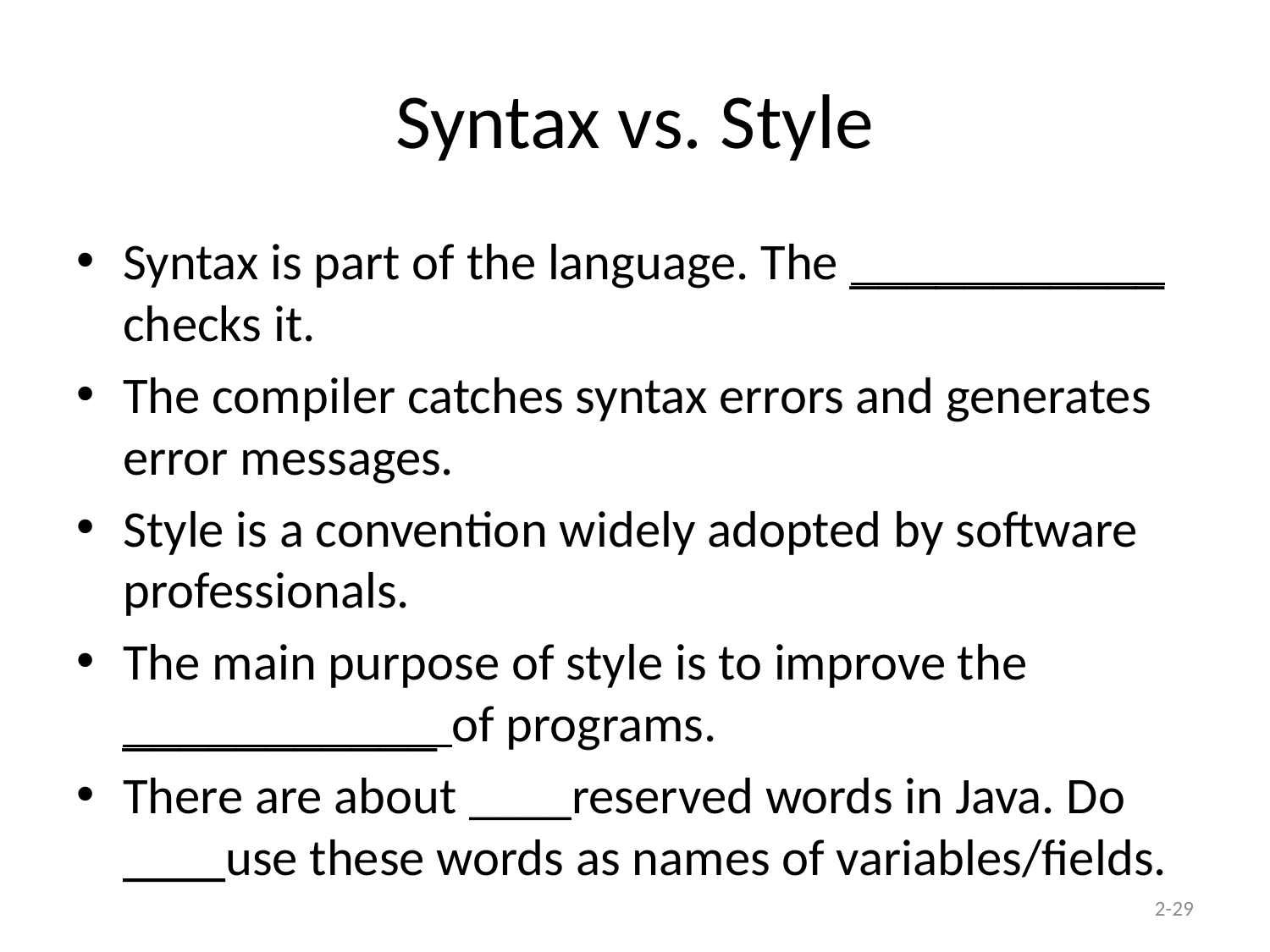

# Syntax vs. Style
Syntax is part of the language. The ___________ checks it.
The compiler catches syntax errors and generates error messages.
Style is a convention widely adopted by software professionals.
The main purpose of style is to improve the ___________ of programs.
There are about ____reserved words in Java. Do ____use these words as names of variables/fields.
2-29